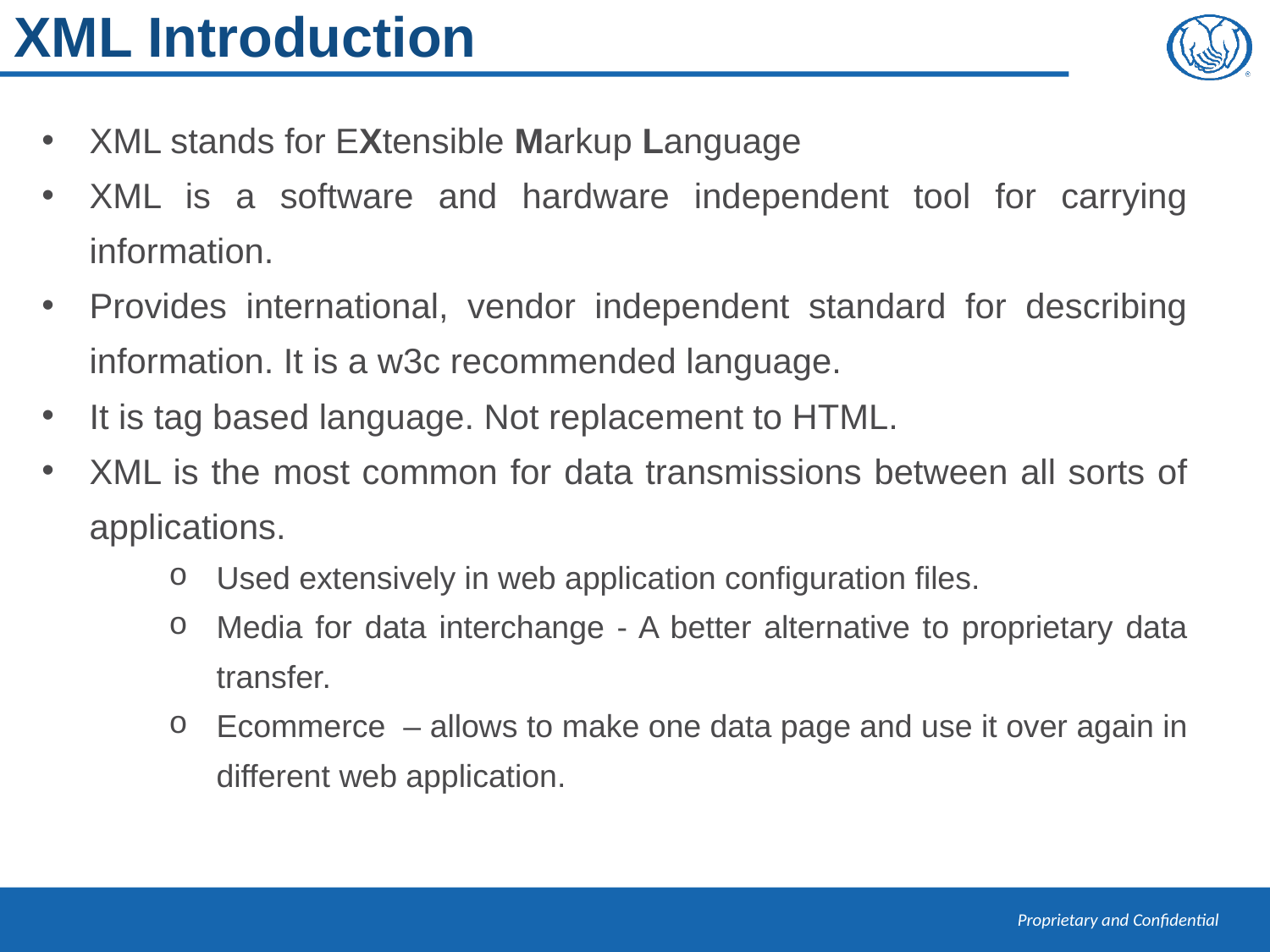

# XML Introduction
XML stands for EXtensible Markup Language
XML is a software and hardware independent tool for carrying information.
Provides international, vendor independent standard for describing information. It is a w3c recommended language.
It is tag based language. Not replacement to HTML.
XML is the most common for data transmissions between all sorts of applications.
Used extensively in web application configuration files.
Media for data interchange - A better alternative to proprietary data transfer.
Ecommerce  – allows to make one data page and use it over again in different web application.